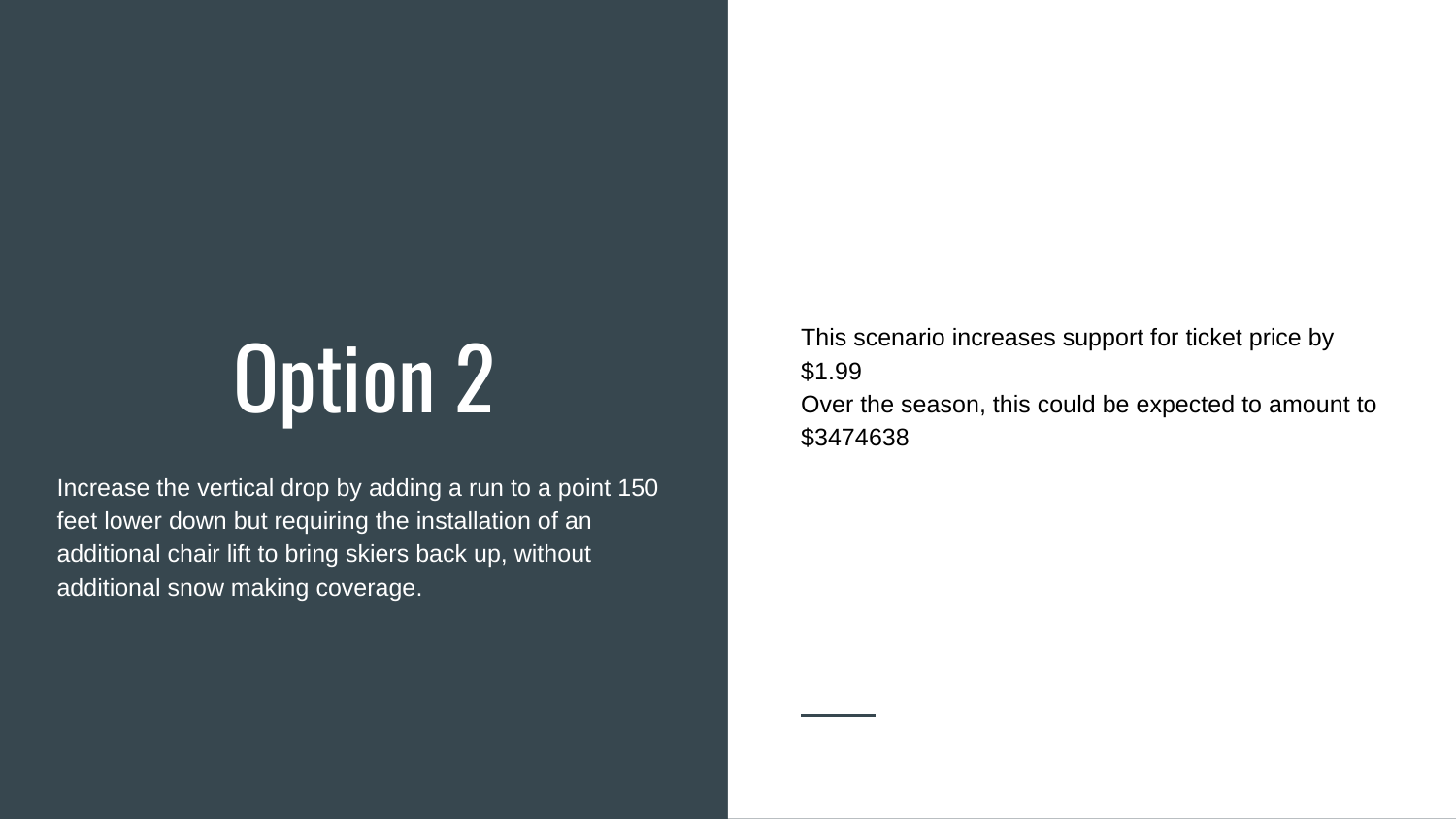

This scenario increases support for ticket price by $1.99
Over the season, this could be expected to amount to $3474638

# Option 2
Increase the vertical drop by adding a run to a point 150 feet lower down but requiring the installation of an additional chair lift to bring skiers back up, without additional snow making coverage.